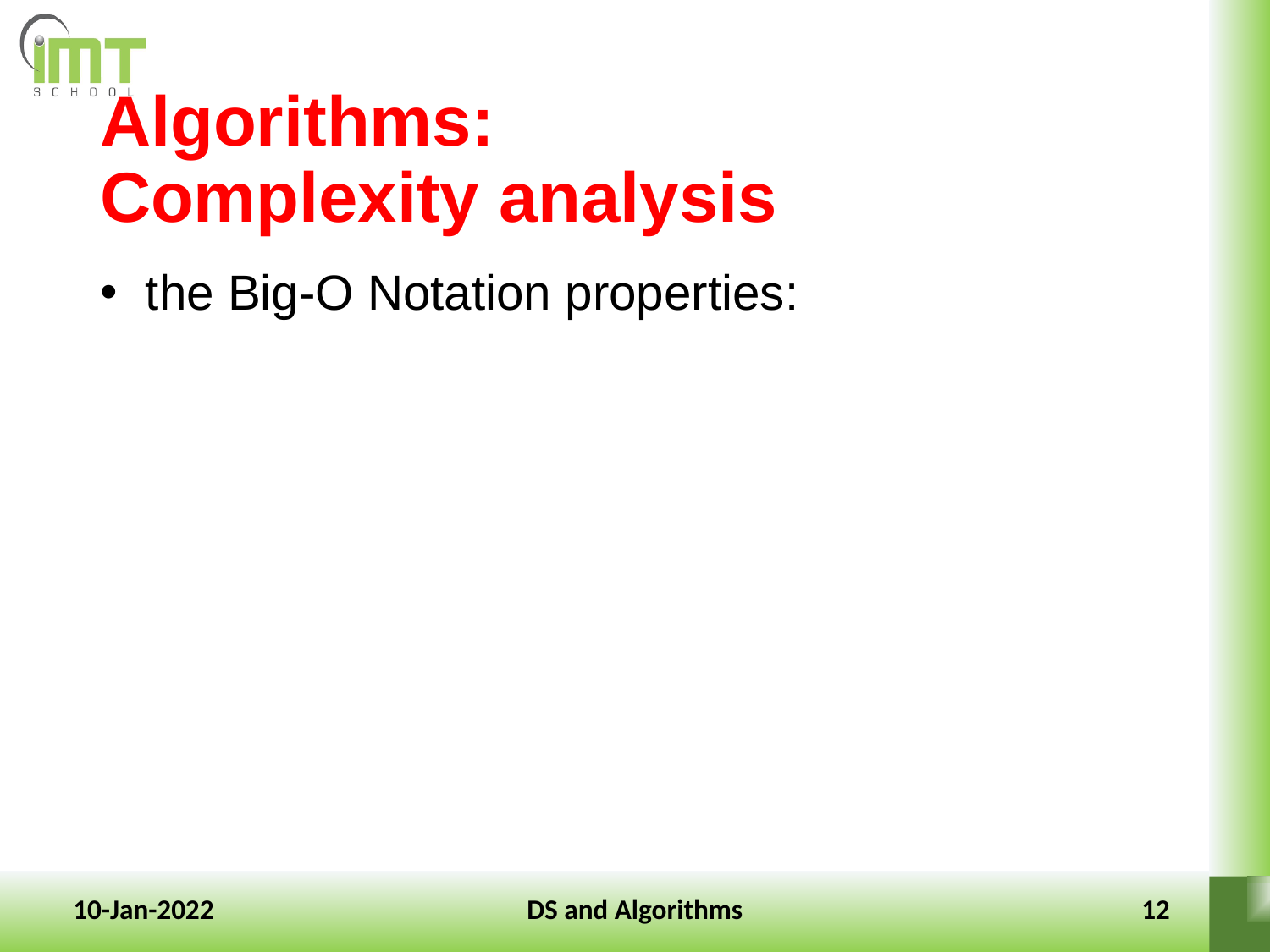

# Algorithms: Complexity analysis
 the Big-O Notation properties:

10-Jan-2022
DS and Algorithms
12